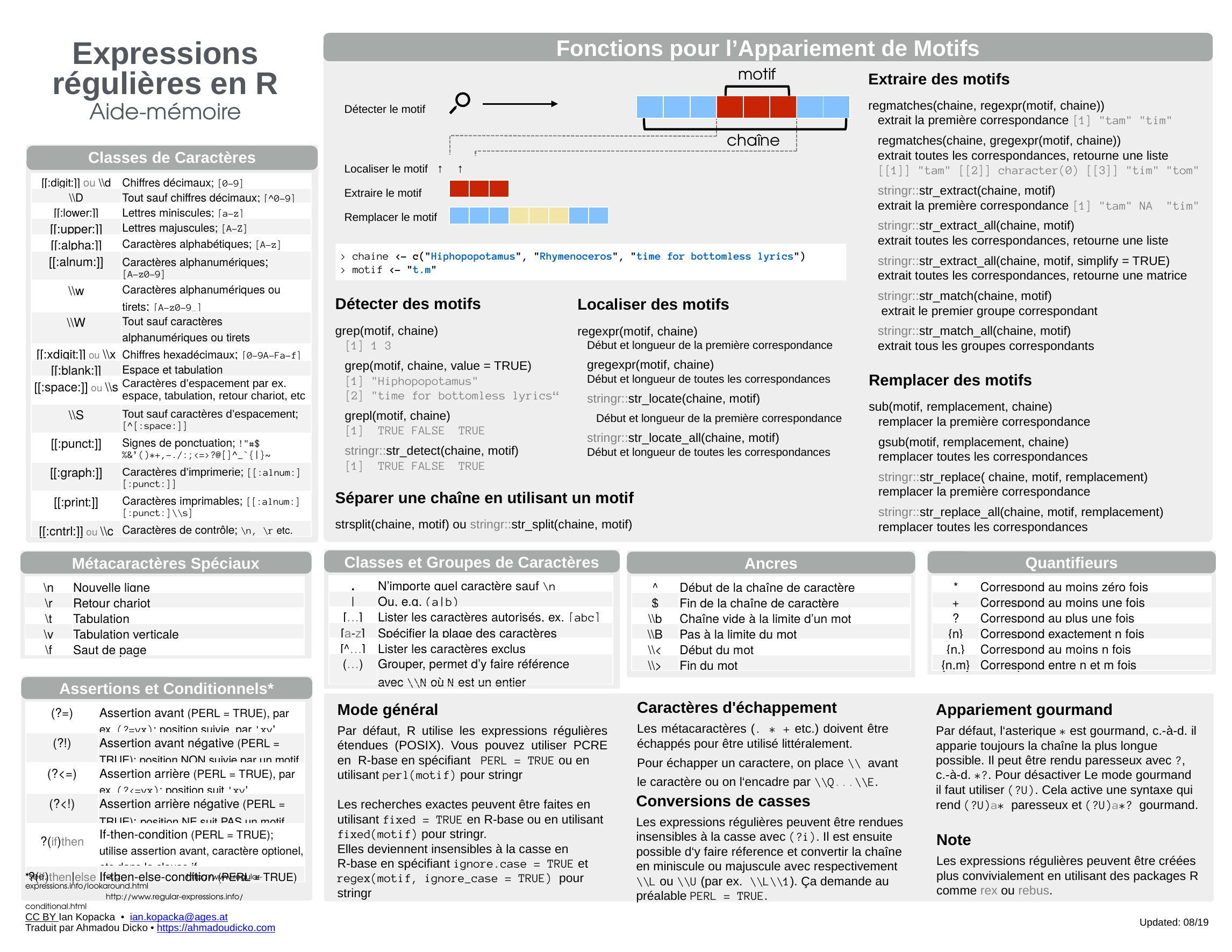

# Expressions régulières en R
Aide-mémoire
Fonctions pour l’Appariement de Motifs

motif

|  |  |  |  |  |  |  |  |
| --- | --- | --- | --- | --- | --- | --- | --- |
    chaîne
Extraire des motifs
regmatches(chaine, regexpr(motif, chaine))
extrait la première correspondance [1] "tam" "tim"
regmatches(chaine, gregexpr(motif, chaine))
extrait toutes les correspondances, retourne une liste
[[1]] "tam" [[2]] character(0) [[3]] "tim" "tom"
stringr::str_extract(chaine, motif)
extrait la première correspondance [1] "tam" NA  "tim"
stringr::str_extract_all(chaine, motif)
extrait toutes les correspondances, retourne une liste
stringr::str_extract_all(chaine, motif, simplify = TRUE)
extrait toutes les correspondances, retourne une matrice
stringr::str_match(chaine, motif)
 extrait le premier groupe correspondant
stringr::str_match_all(chaine, motif)
extrait tous les groupes correspondants
Détecter le motif

Localiser le motif   ↑    ↑
Extraire le motif
Remplacer le motif

Classes de Caractères
| [[:digit:]] ou \\d | Chiffres décimaux; [0-9] |
| --- | --- |
| \\D | Tout sauf chiffres décimaux; [^0-9] |
| [[:lower:]] | Lettres miniscules; [a-z] |
| [[:upper:]] | Lettres majuscules; [A-Z] |
| [[:alpha:]] | Caractères alphabétiques; [A-z] |
| [[:alnum:]] | Caractères alphanumériques; [A-z0-9] |
| \\w | Caractères alphanumériques ou tirets; [A-z0-9\_] |
| \\W | Tout sauf caractères alphanumériques ou tirets |
| [[:xdigit:]] ou \\x | Chiffres hexadécimaux; [0-9A-Fa-f] |
| [[:blank:]] | Espace et tabulation |
| [[:space:]] ou \\s | Caractères d’espacement par ex. espace, tabulation, retour chariot, etc |
| \\S | Tout sauf caractères d’espacement; [^[:space:]] |
| [[:punct:]] | Signes de ponctuation; !"#$%&’()\*+,-./:;<=>?@[]^\_`{|}~ |
| [[:graph:]] | Caractères d’imprimerie; [[:alnum:][:punct:]] |
| [[:print:]] | Caractères imprimables; [[:alnum:][:punct:]\\s] |
| [[:cntrl:]] ou \\c | Caractères de contrôle; \n, \r etc. |
|  |  |  |
| --- | --- | --- |
|  |  |  |  |  |  |  |  |
| --- | --- | --- | --- | --- | --- | --- | --- |
> chaine <- c("Hiphopopotamus", "Rhymenoceros", "time for bottomless lyrics")
> motif <- "t.m"
Détecter des motifs
grep(motif, chaine)
[1] 1 3
grep(motif, chaine, value = TRUE)
[1] "Hiphopopotamus"
[2] "time for bottomless lyrics“
grepl(motif, chaine)
[1]  TRUE FALSE  TRUE
stringr::str_detect(chaine, motif)
[1]  TRUE FALSE  TRUE
Localiser des motifs
regexpr(motif, chaine)
Début et longueur de la première correspondance
gregexpr(motif, chaine)
Début et longueur de toutes les correspondances
stringr::str_locate(chaine, motif)
   Début et longueur de la première correspondance
stringr::str_locate_all(chaine, motif)
Début et longueur de toutes les correspondances
Remplacer des motifs
sub(motif, remplacement, chaine)
remplacer la première correspondance
gsub(motif, remplacement, chaine)
remplacer toutes les correspondances
stringr::str_replace( chaine, motif, remplacement)
remplacer la première correspondance
stringr::str_replace_all(chaine, motif, remplacement)
remplacer toutes les correspondances
Séparer une chaîne en utilisant un motif
strsplit(chaine, motif) ou stringr::str_split(chaine, motif)

Classes et Groupes de Caractères
| . | N’importe quel caractère sauf \n |
| --- | --- |
| | | Ou, e.g. (a|b) |
| […] | Lister les caractères autorisés, ex. [abc] |
| [a-z] | Spécifier la plage des caractères |
| [^…] | Lister les caractères exclus |
| (…) | Grouper, permet d’y faire référence avec \\N où N est un entier |

Quantifieurs
| \* | Correspond au moins zéro fois |
| --- | --- |
| + | Correspond au moins une fois |
| ? | Correspond au plus une fois |
| {n} | Correspond exactement n fois |
| {n,} | Correspond au moins n fois |
| {n,m} | Correspond entre n et m fois |

Métacaractères Spéciaux
| \n | Nouvelle ligne |
| --- | --- |
| \r | Retour chariot |
| \t | Tabulation |
| \v | Tabulation verticale |
| \f | Saut de page |

Ancres
| ^ | Début de la chaîne de caractère |
| --- | --- |
| $ | Fin de la chaîne de caractère |
| \\b | Chaîne vide à la limite d’un mot |
| \\B | Pas à la limite du mot |
| \\< | Début du mot |
| \\> | Fin du mot |

Mode général
Par défaut, R utilise les expressions régulières étendues (POSIX). Vous pouvez utiliser PCRE en  R-base en spécifiant   PERL = TRUE ou en
utilisant perl(motif) pour stringr

Les recherches exactes peuvent être faites en
utilisant fixed = TRUE en R-base ou en utilisant
fixed(motif) pour stringr.
Elles deviennent insensibles à la casse en         R-base en spécifiant ignore.case = TRUE et
regex(motif, ignore_case = TRUE) pour
stringr

Assertions et Conditionnels*
| (?=) | Assertion avant (PERL = TRUE), par ex. (?=yx): position suivie par 'xy' |
| --- | --- |
| (?!) | Assertion avant négative (PERL = TRUE); position NON suivie par un motif |
| (?<=) | Assertion arrière (PERL = TRUE), par ex. (?<=yx): position suit 'xy' |
| (?<!) | Assertion arrière négative (PERL = TRUE); position NE suit PAS un motif |
| ?(if)then | If-then-condition (PERL = TRUE); utilise assertion avant, caractère optionel, etc dans la clause if |
| ?(if)then|else | If-then-else-condition (PERL = TRUE) |
*see,	e.g. 	http://www.regular-expressions.info/lookaround.html
	http://www.regular-expressions.info/conditional.html
Caractères d'échappement
Les métacaractères (. * + etc.) doivent être      échappés pour être utilisé littéralement.
Pour échapper un caractere, on place \\  avant
le caractère ou on l‘encadre par \\Q...\\E.

Appariement gourmand
Par défaut, l‘asterique * est gourmand, c.-à-d. il apparie toujours la chaîne la plus longue
possible. Il peut être rendu paresseux avec ?,
c.-à-d. *?. Pour désactiver Le mode gourmand  il faut utiliser (?U). Cela active une syntaxe qui
rend (?U)a* paresseux et (?U)a*? gourmand.
Conversions de casses
Les expressions régulières peuvent être rendues
insensibles à la casse avec (?i). Il est ensuite
possible d‘y faire réference et convertir la chaîne
en miniscule ou majuscule avec respectivement
\\L ou \\U (par ex.  \\L\\1). Ça demande au
préalable PERL = TRUE.
Note
Les expressions régulières peuvent être créées plus convivialement en utilisant des packages R
comme rex ou rebus.
CC BY Ian Kopacka  •  ian.kopacka@ages.at
Traduit par Ahmadou Dicko • https://ahmadoudicko.com
Updated: 08/19